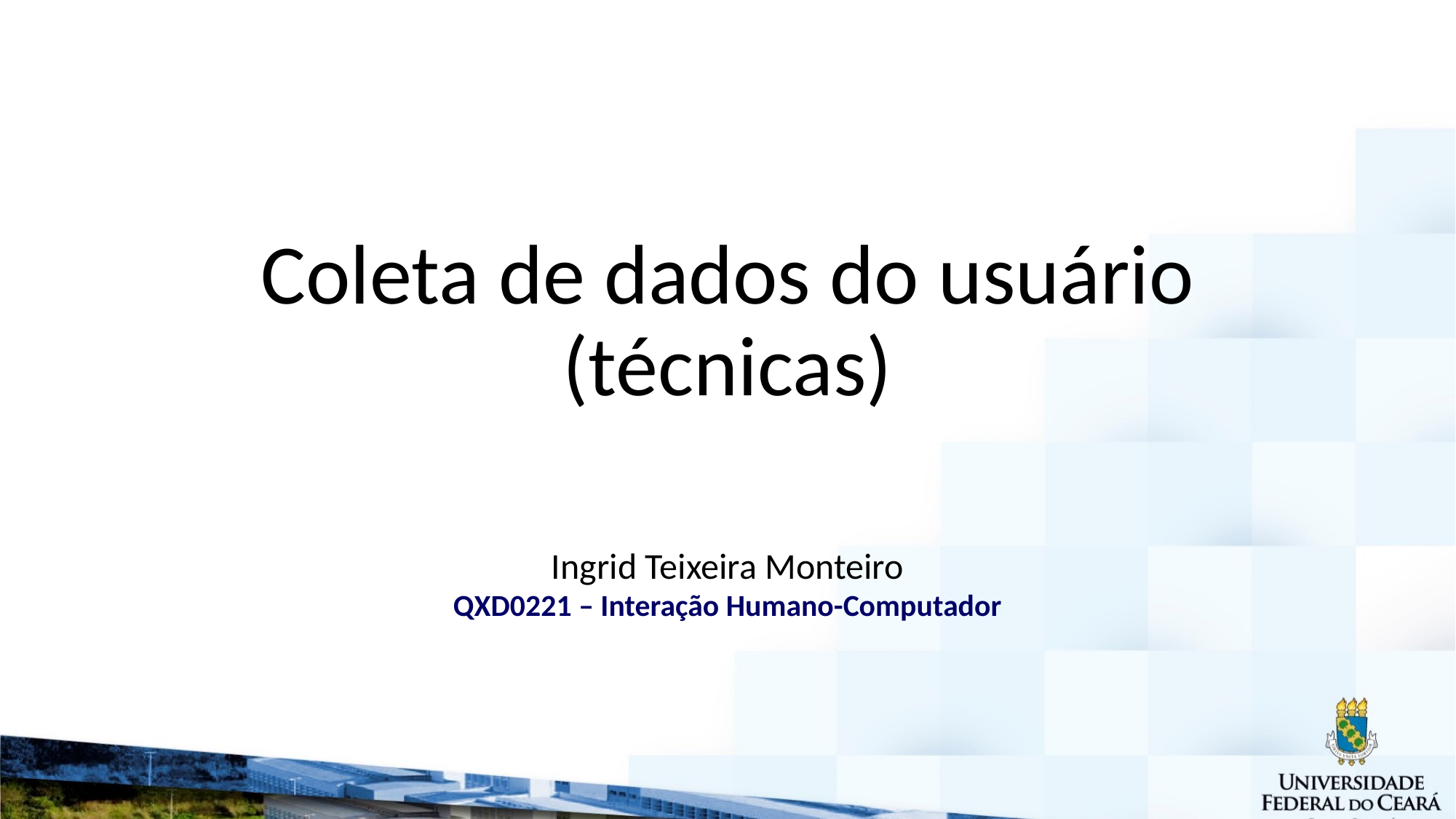

# Coleta de dados do usuário (técnicas)
Ingrid Teixeira Monteiro
QXD0221 – Interação Humano-Computador